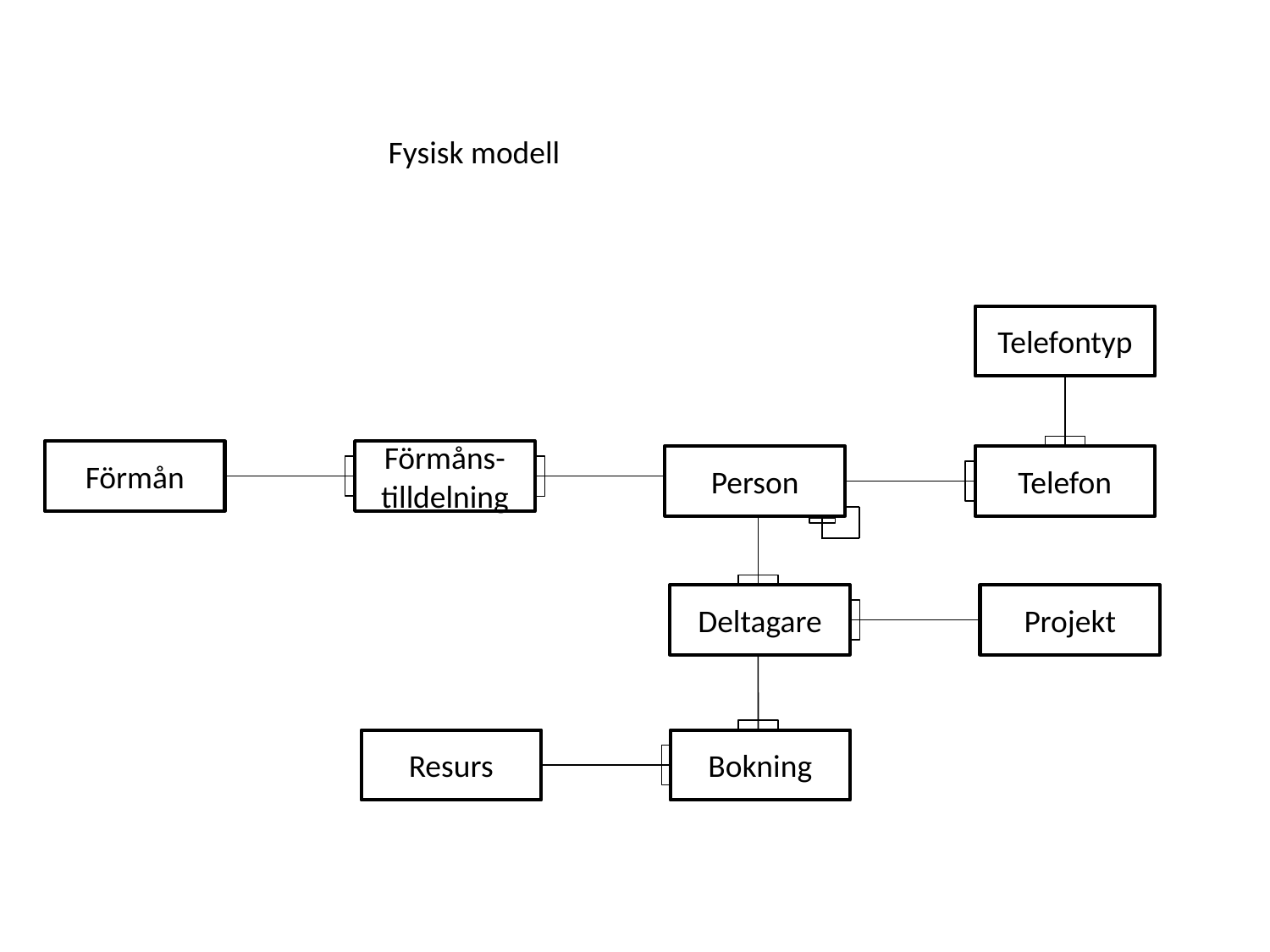

Fysisk modell
Telefontyp

Förmån
Förmåns-
tilldelning
Person
Telefon

Deltagare
Projekt

Resurs
Bokning